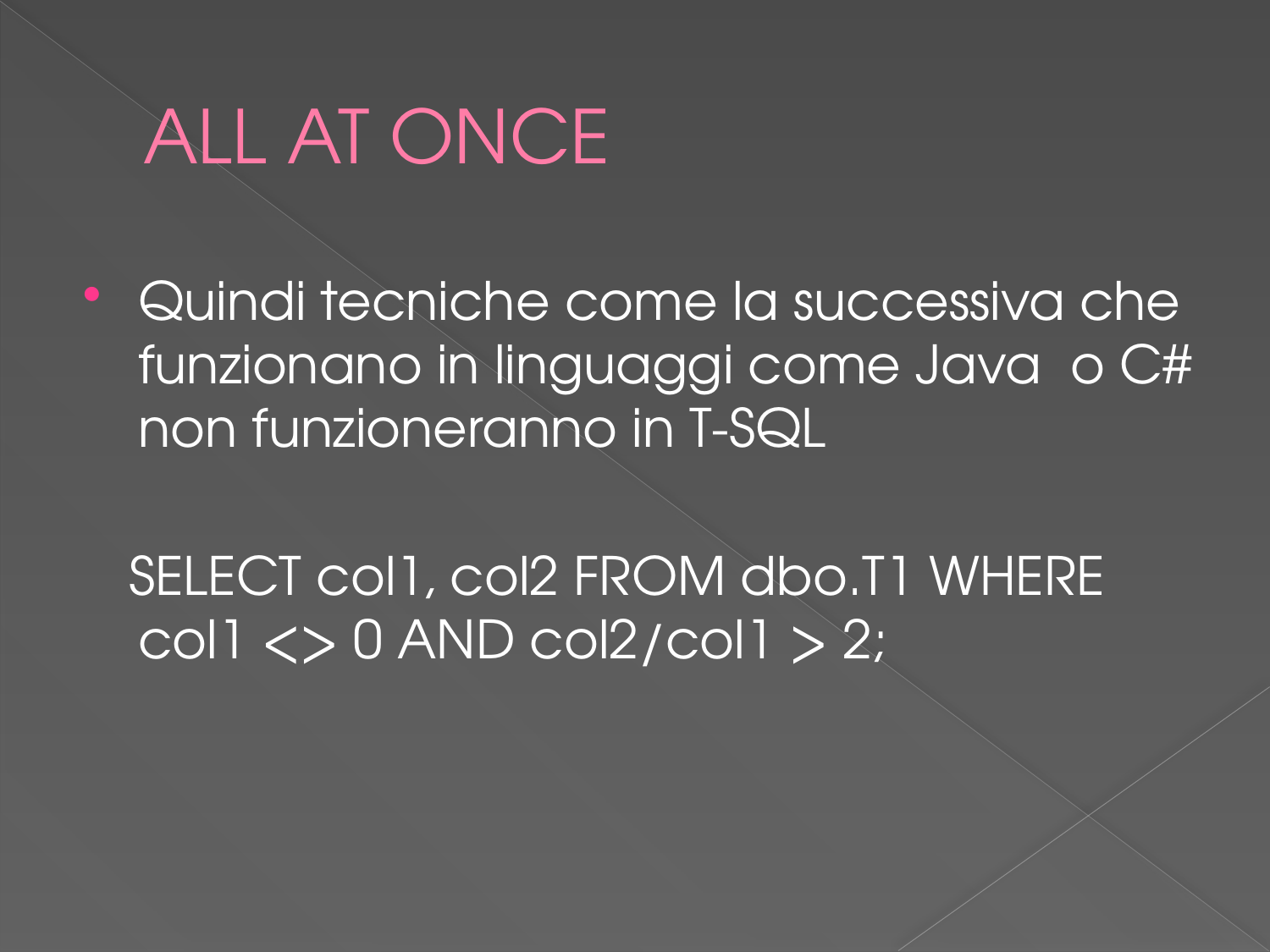

# ALL AT ONCE
Quindi tecniche come la successiva che funzionano in linguaggi come Java  o C# non funzioneranno in T-SQL

   SELECT col1, col2 FROM dbo.T1 WHERE col1 <> 0 AND col2/col1 > 2;